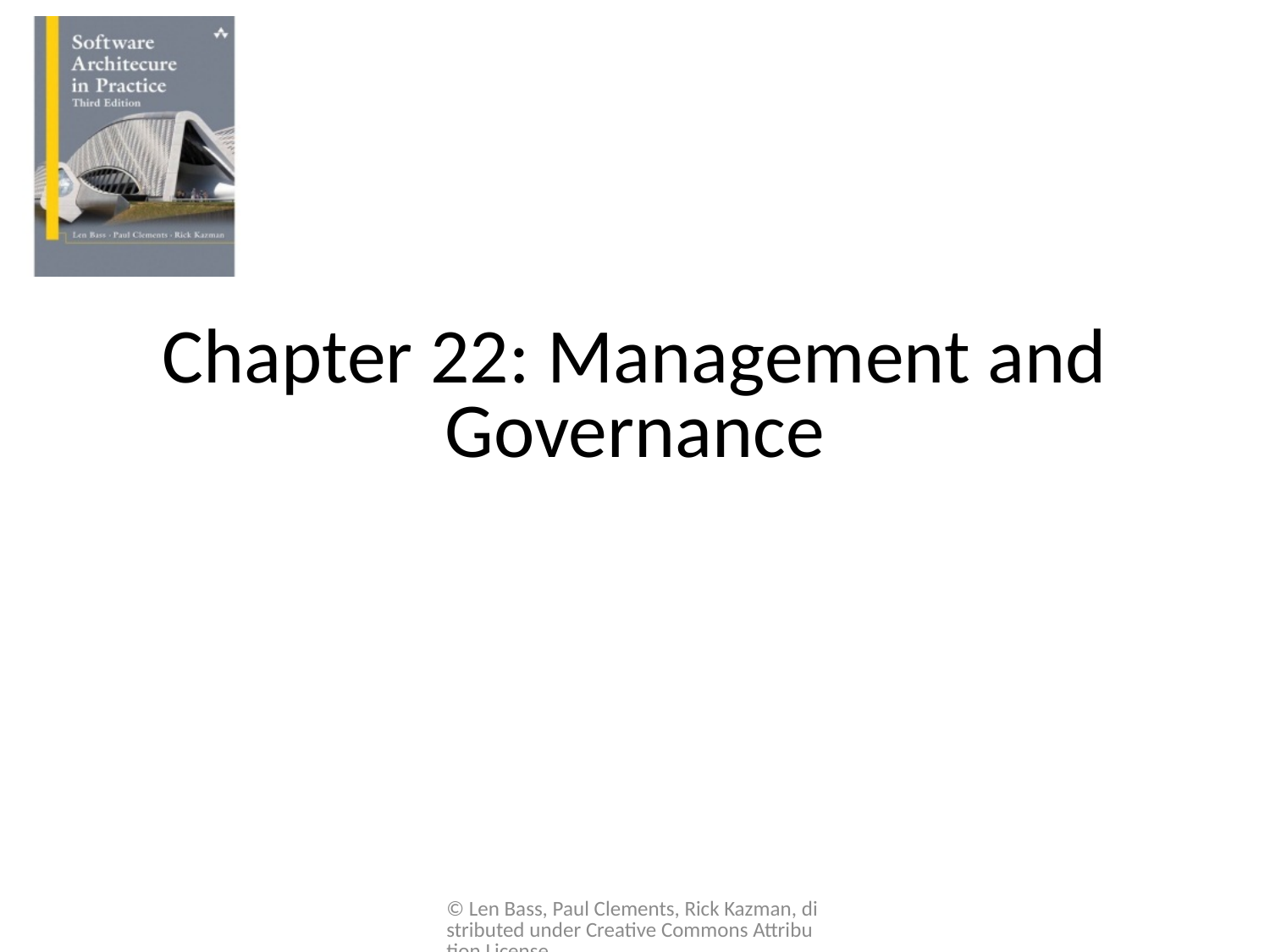

# Chapter 22: Management and Governance

© Len Bass, Paul Clements, Rick Kazman, distributed under Creative Commons Attribution License